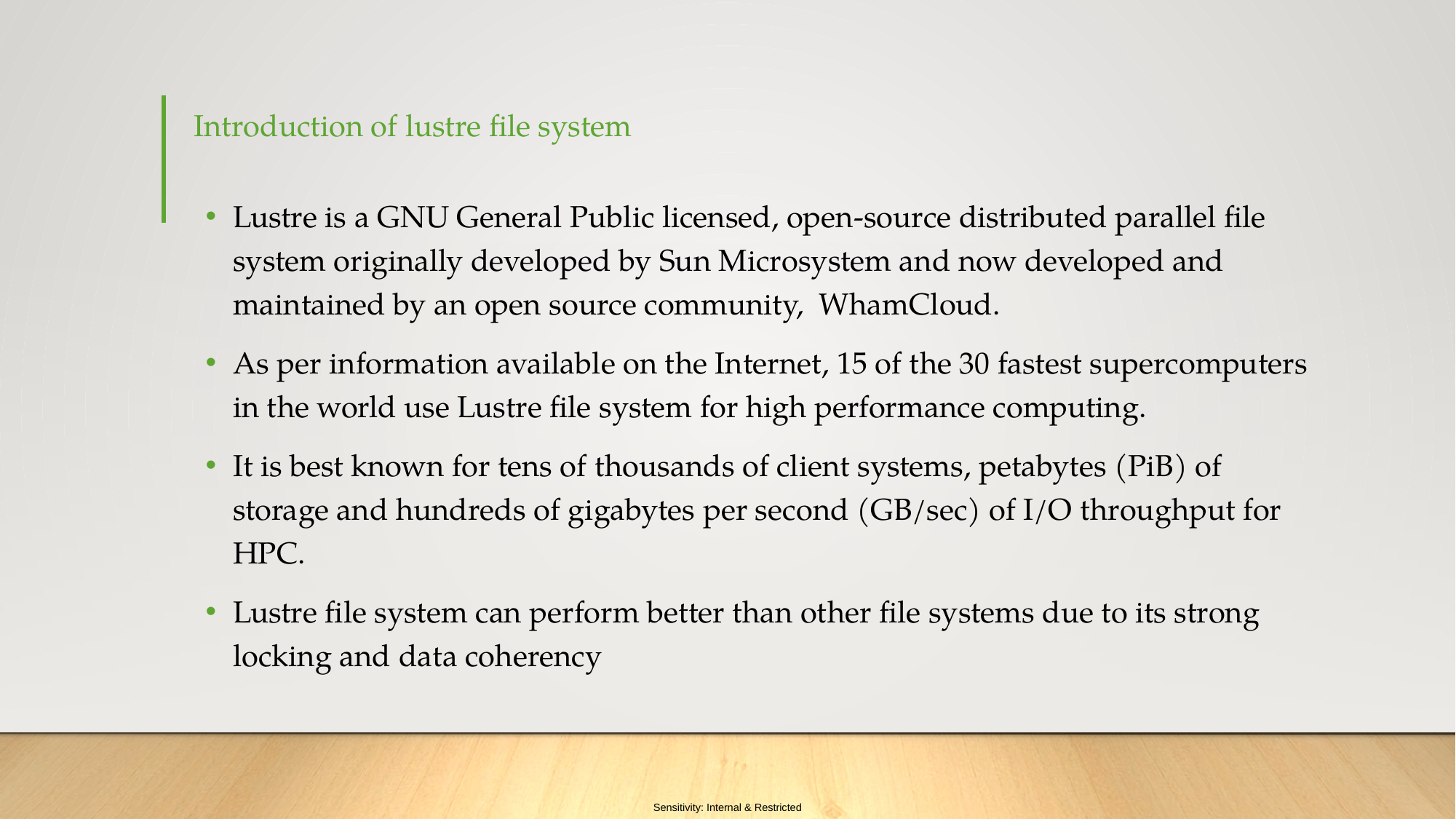

# Introduction of lustre file system
Lustre is a GNU General Public licensed, open-source distributed parallel file system originally developed by Sun Microsystem and now developed and maintained by an open source community,  WhamCloud.
As per information available on the Internet, 15 of the 30 fastest supercomputers in the world use Lustre file system for high performance computing.
It is best known for tens of thousands of client systems, petabytes (PiB) of storage and hundreds of gigabytes per second (GB/sec) of I/O throughput for HPC.
Lustre file system can perform better than other file systems due to its strong locking and data coherency